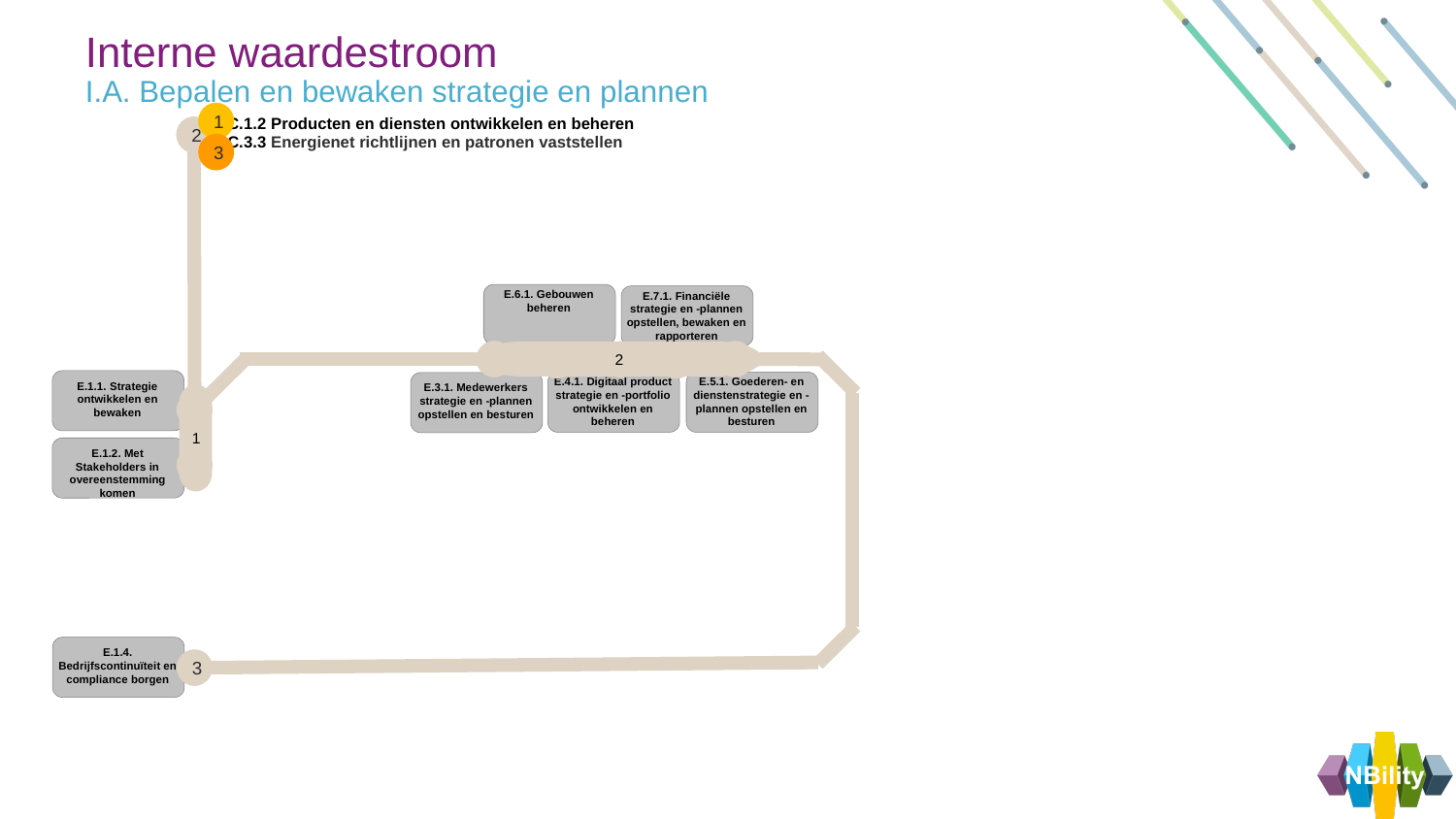

Interne waardestroom
I.A. Bepalen en bewaken strategie en plannen
1
C.1.2 Producten en diensten ontwikkelen en beheren
C.3.3 Energienet richtlijnen en patronen vaststellen
2
3
E.6.1. Gebouwen beheren
E.7.1. Financiële strategie en -plannen opstellen, bewaken en rapporteren
2
2
2
2
2
2
E.1.1. Strategie ontwikkelen en bewaken
E.4.1. Digitaal product strategie en -portfolio ontwikkelen en beheren

E.5.1. Goederen- en dienstenstrategie en -plannen opstellen en besturen
E.3.1. Medewerkers strategie en -plannen opstellen en besturen
1
1
E.1.2. Met Stakeholders in overeenstemming komen
1
E.1.4. Bedrijfscontinuïteit en compliance borgen
3